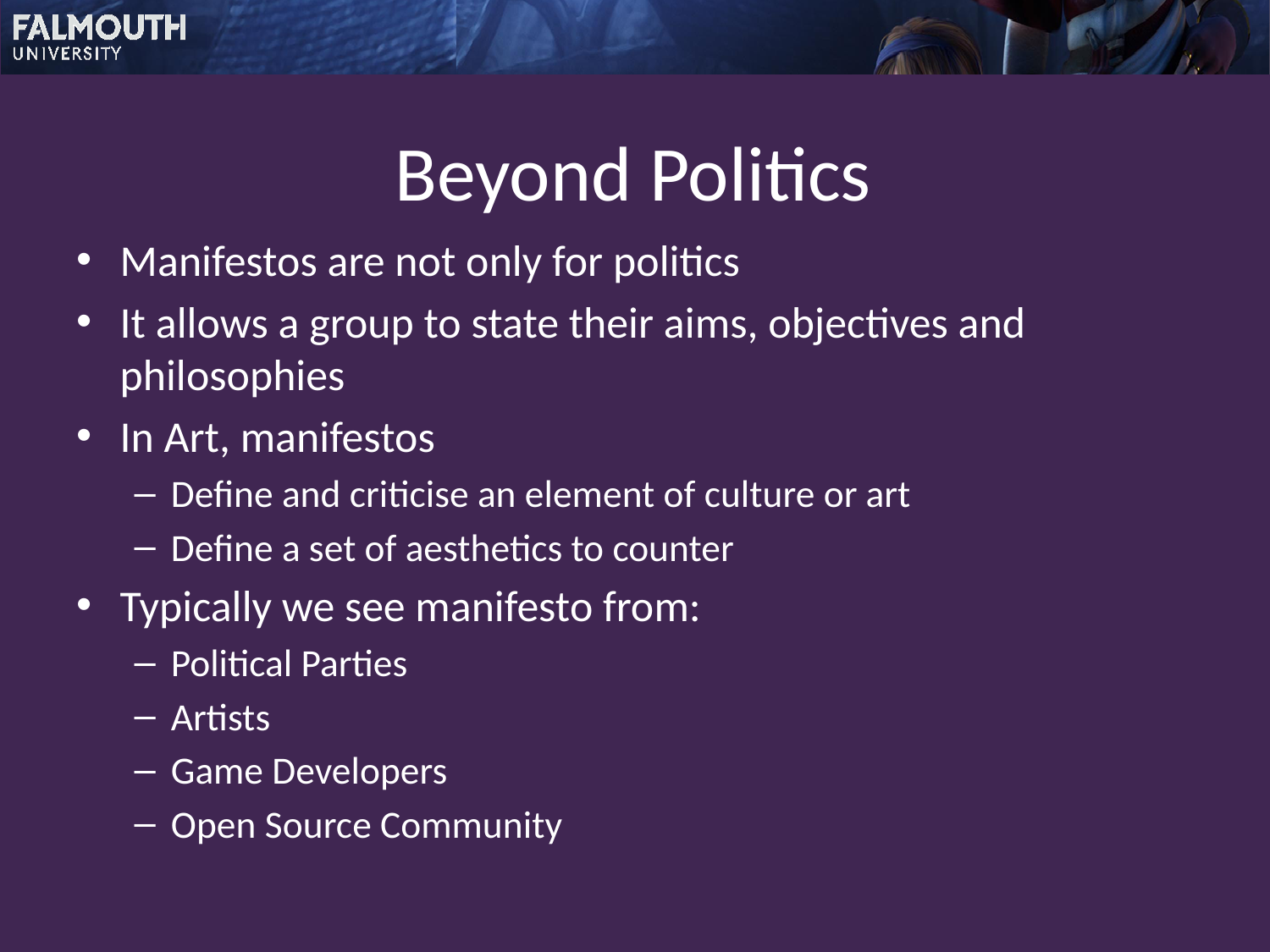

# Beyond Politics
Manifestos are not only for politics
It allows a group to state their aims, objectives and philosophies
In Art, manifestos
Define and criticise an element of culture or art
Define a set of aesthetics to counter
Typically we see manifesto from:
Political Parties
Artists
Game Developers
Open Source Community